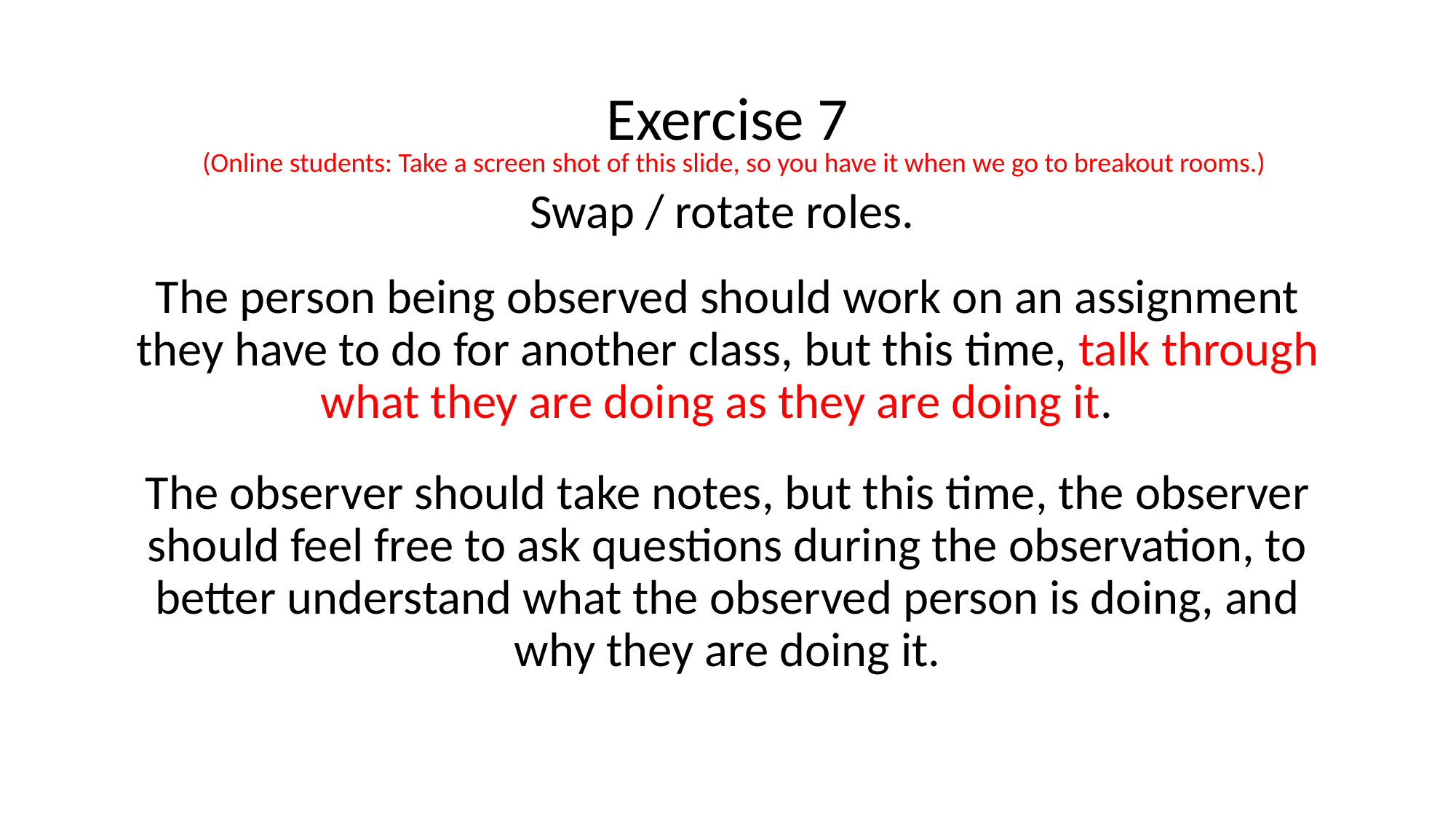

(Online students: Take a screen shot of this slide, so you have it when we go to breakout rooms.)
# Exercise 7 Swap / rotate roles. The person being observed should work on an assignment they have to do for another class, but this time, talk through what they are doing as they are doing it. The observer should take notes, but this time, the observer should feel free to ask questions during the observation, to better understand what the observed person is doing, and why they are doing it.